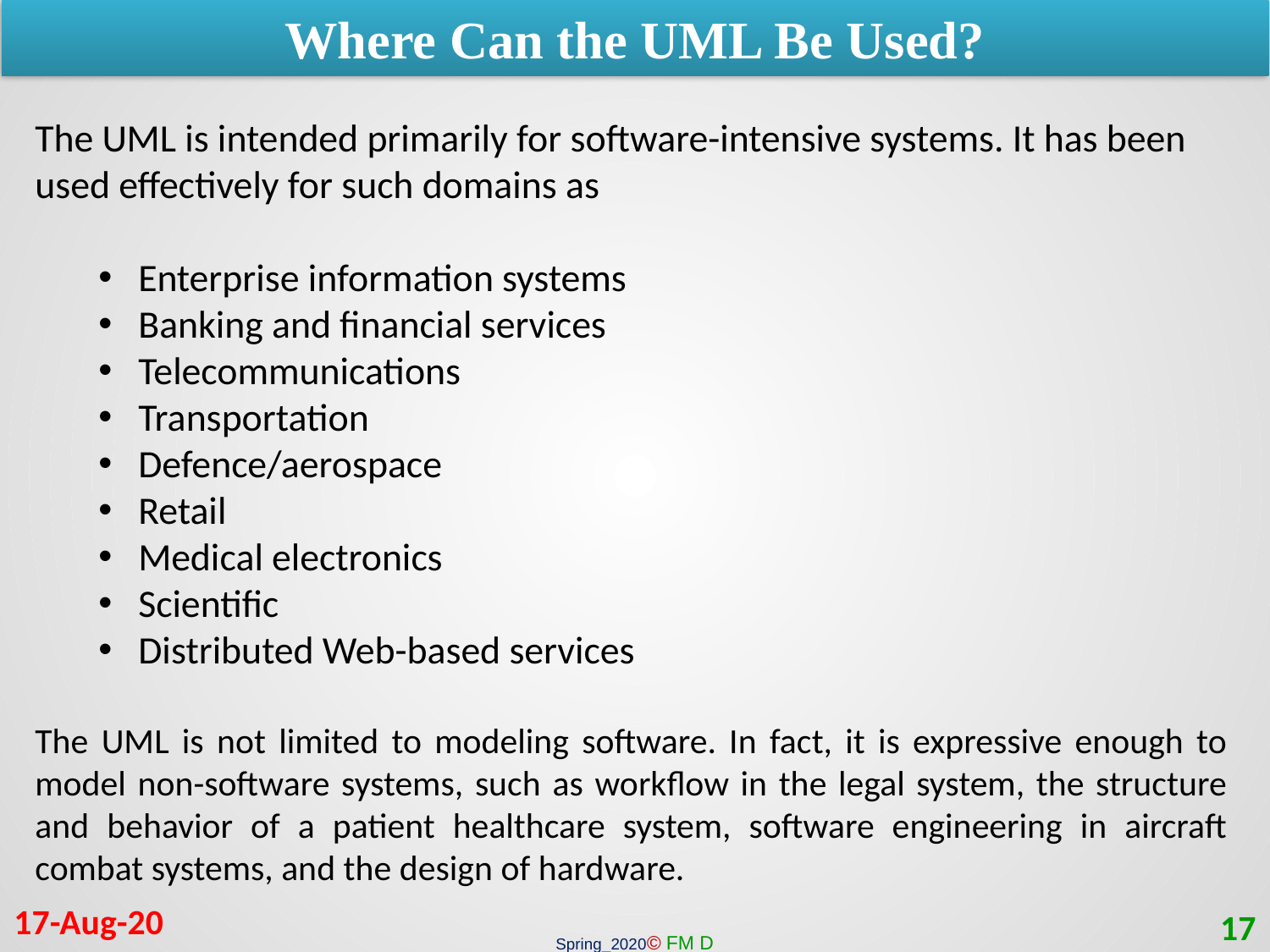

Where Can the UML Be Used?
The UML is intended primarily for software-intensive systems. It has been used effectively for such domains as

Enterprise information systems
Banking and financial services
Telecommunications
Transportation
Defence/aerospace
Retail
Medical electronics
Scientific
Distributed Web-based services

The UML is not limited to modeling software. In fact, it is expressive enough to model non-software systems, such as workflow in the legal system, the structure and behavior of a patient healthcare system, software engineering in aircraft combat systems, and the design of hardware.

17-Aug-20
17